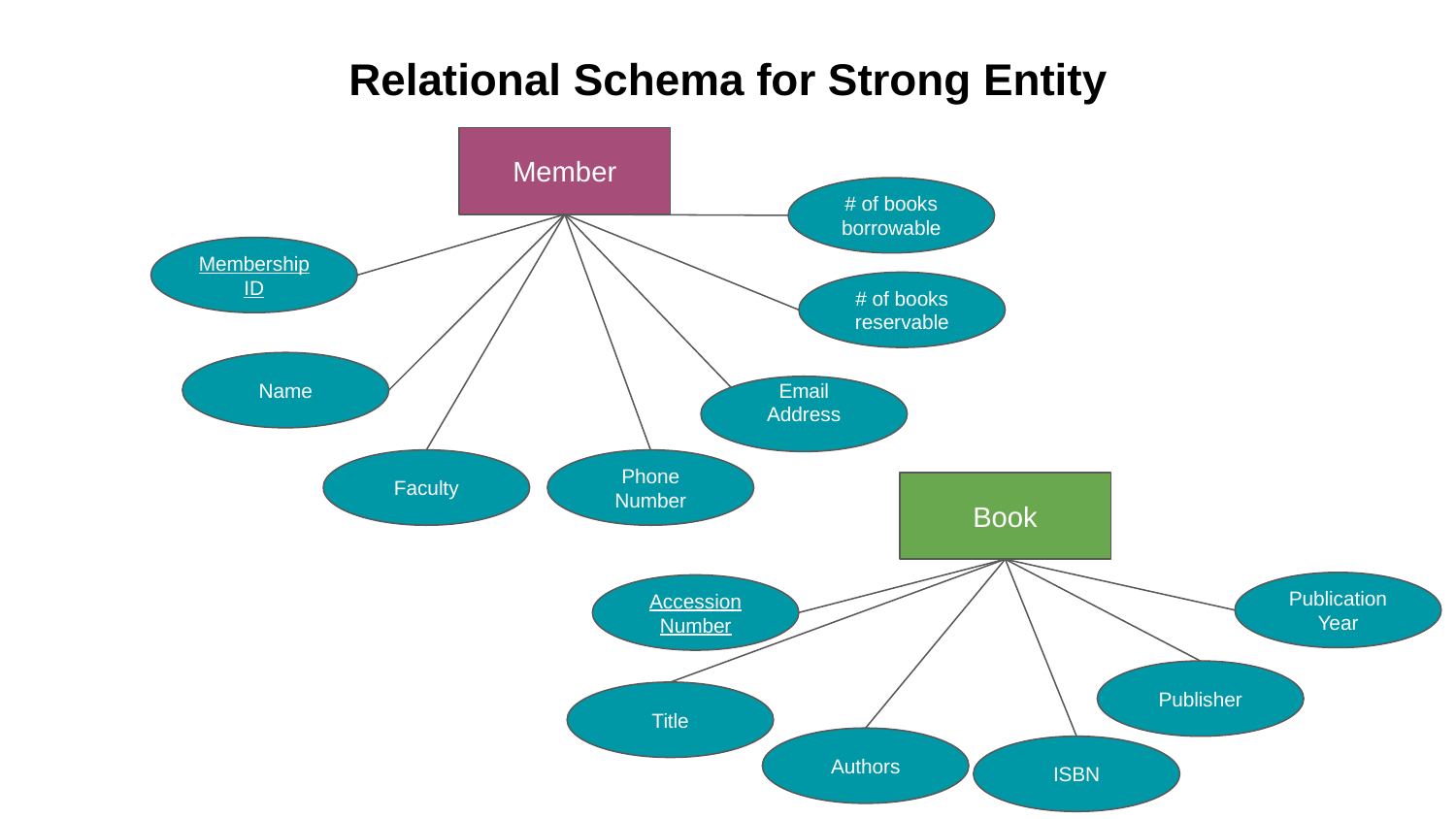

Relational Schema for Strong Entity
Member
# of books
borrowable
Membership ID
# of books
reservable
Name
Email Address
Faculty
Phone Number
Book
Publication
Year
Accession
Number
Publisher
Title
Authors
ISBN